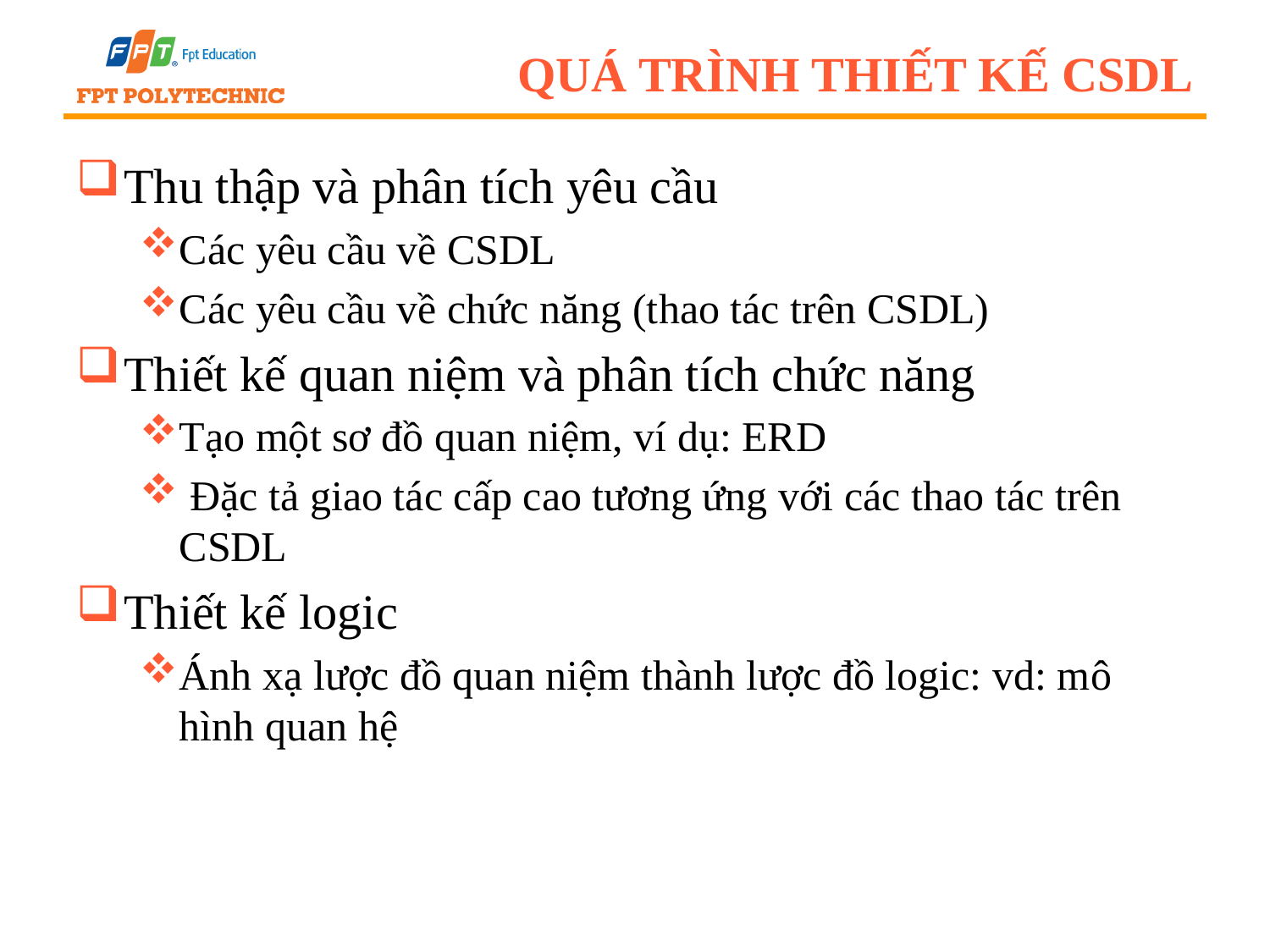

# Quá trình thiết kế CSDL
Thu thập và phân tích yêu cầu
Các yêu cầu về CSDL
Các yêu cầu về chức năng (thao tác trên CSDL)
Thiết kế quan niệm và phân tích chức năng
Tạo một sơ đồ quan niệm, ví dụ: ERD
 Đặc tả giao tác cấp cao tương ứng với các thao tác trên CSDL
Thiết kế logic
Ánh xạ lược đồ quan niệm thành lược đồ logic: vd: mô hình quan hệ